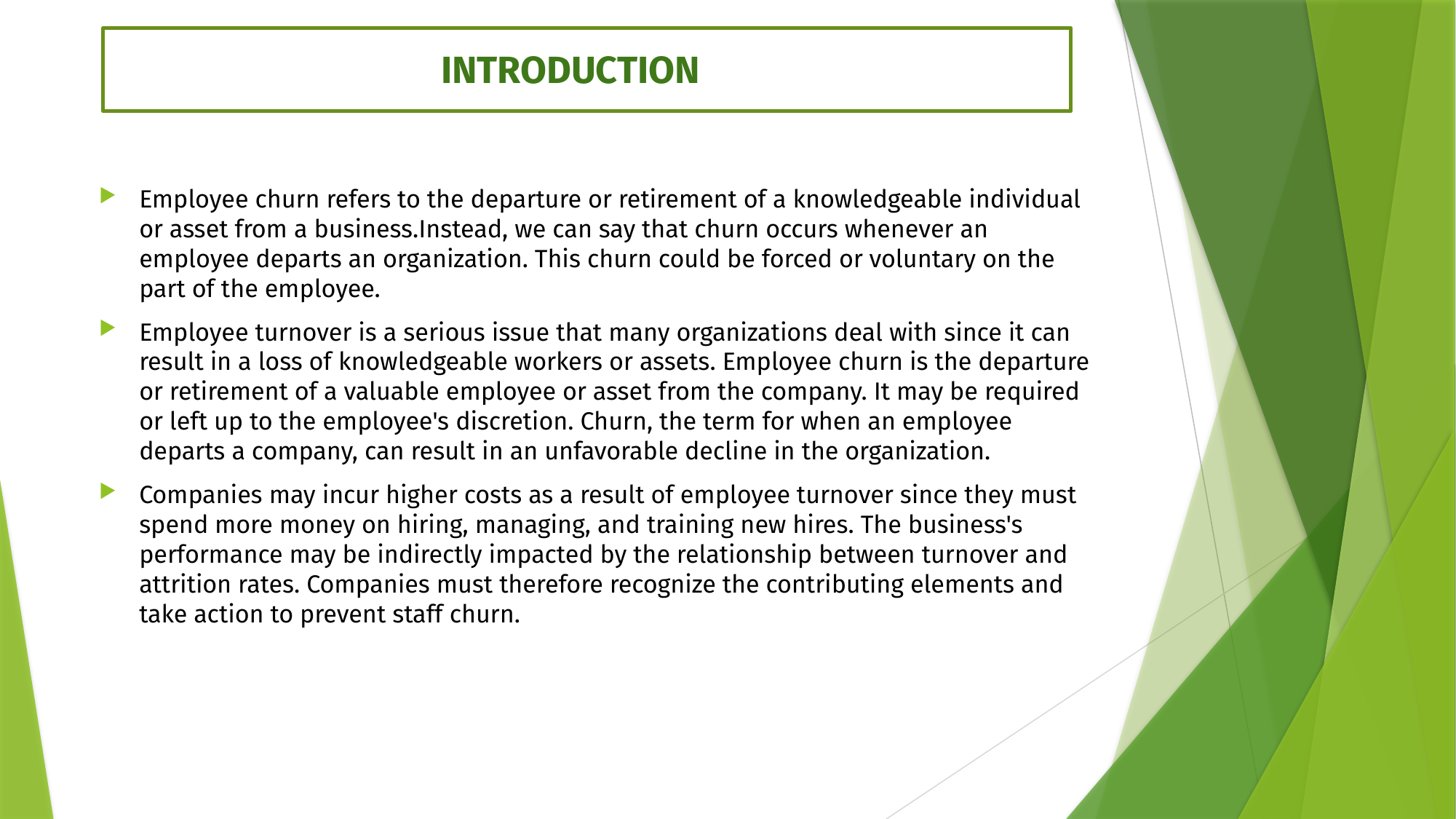

INTRODUCTION
Employee churn refers to the departure or retirement of a knowledgeable individual or asset from a business.Instead, we can say that churn occurs whenever an employee departs an organization. This churn could be forced or voluntary on the part of the employee.
Employee turnover is a serious issue that many organizations deal with since it can result in a loss of knowledgeable workers or assets. Employee churn is the departure or retirement of a valuable employee or asset from the company. It may be required or left up to the employee's discretion. Churn, the term for when an employee departs a company, can result in an unfavorable decline in the organization.
Companies may incur higher costs as a result of employee turnover since they must spend more money on hiring, managing, and training new hires. The business's performance may be indirectly impacted by the relationship between turnover and attrition rates. Companies must therefore recognize the contributing elements and take action to prevent staff churn.